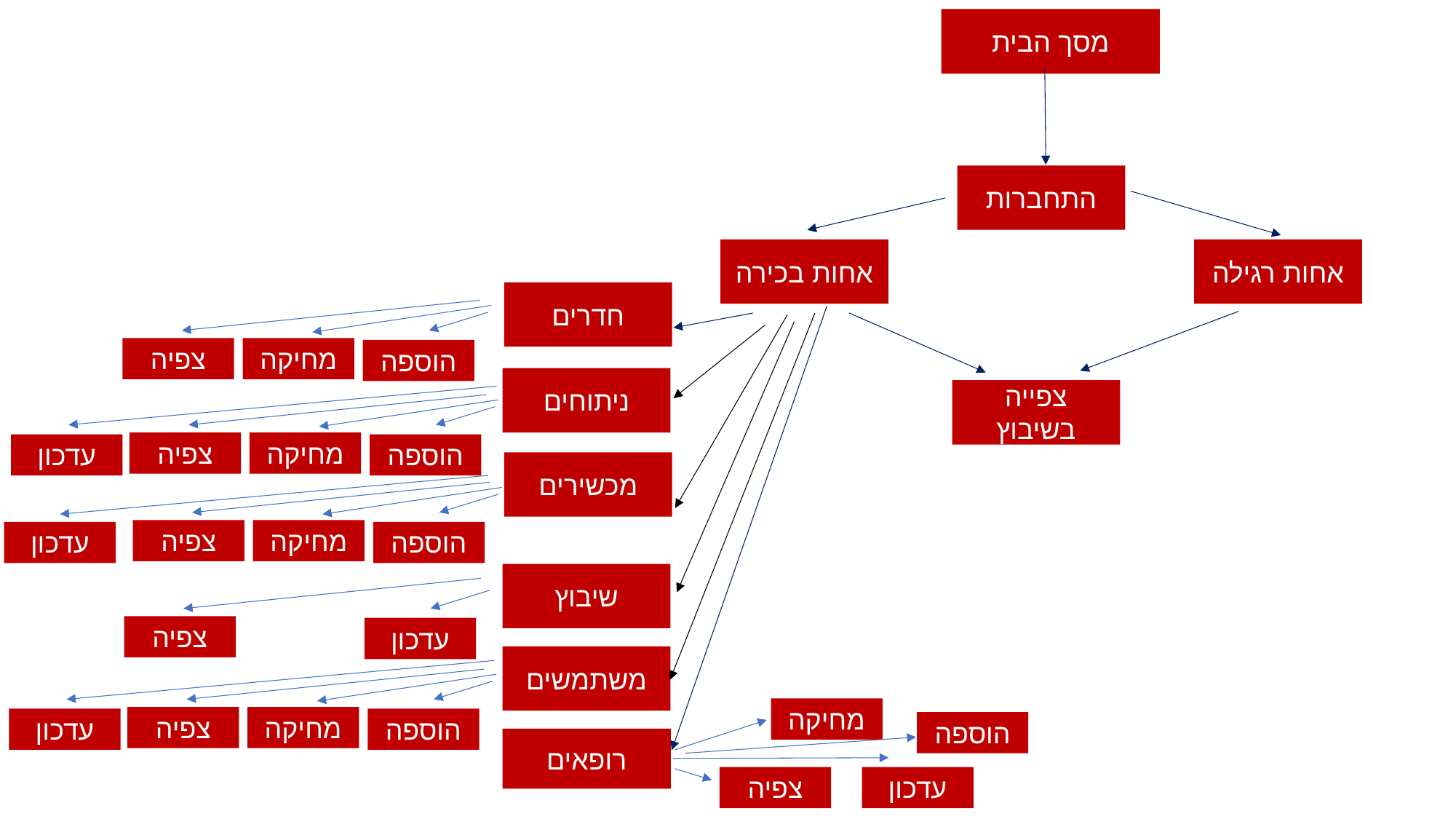

מסך הבית
התחברות
אחות בכירה
אחות רגילה
חדרים
מחיקה
צפיה
הוספה
ניתוחים
צפייה בשיבוץ
מחיקה
צפיה
עדכון
הוספה
מכשירים
מחיקה
צפיה
עדכון
הוספה
שיבוץ
צפיה
עדכון
משתמשים
מחיקה
מחיקה
צפיה
עדכון
הוספה
הוספה
רופאים
עדכון
צפיה